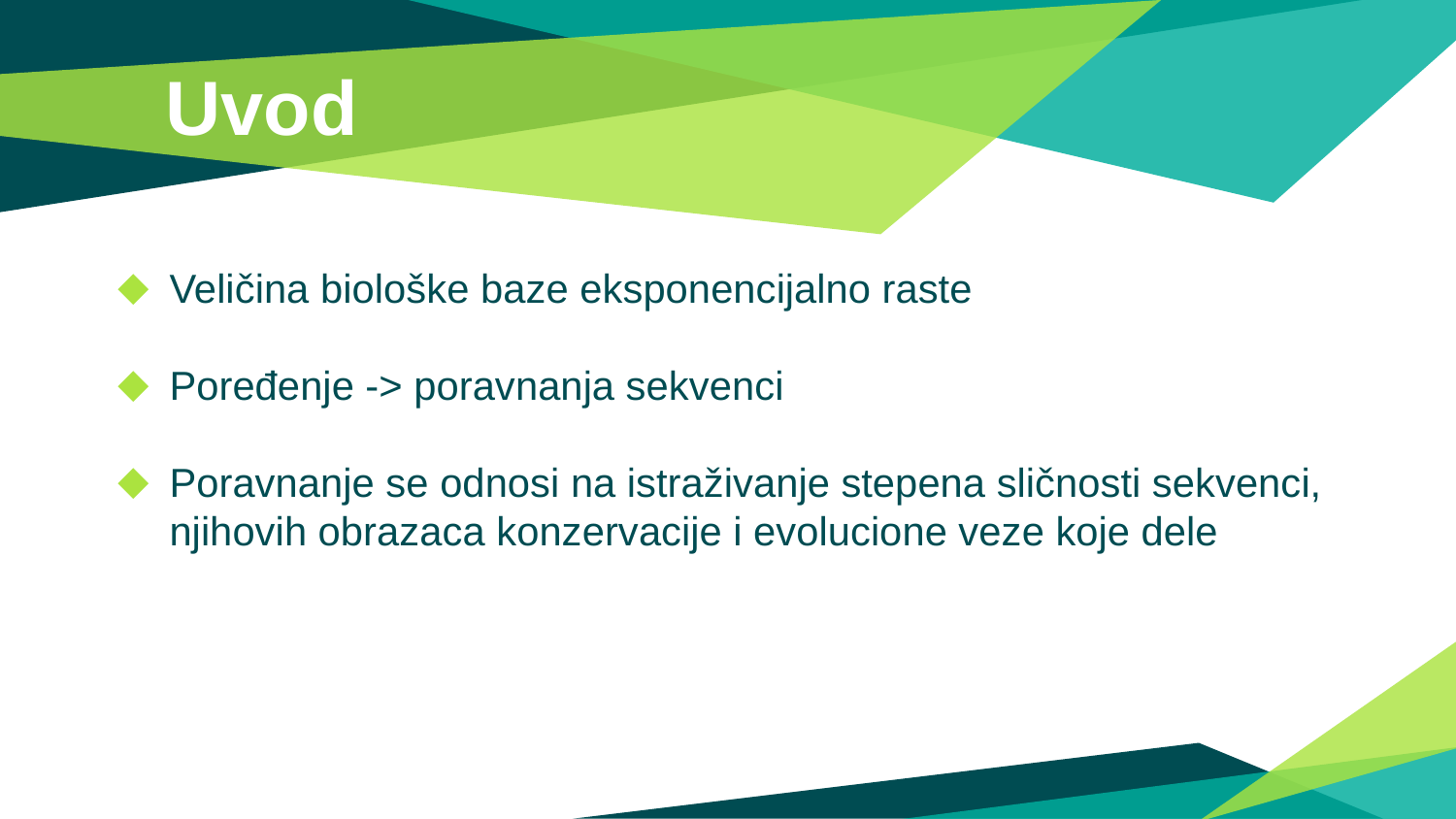

# Uvod
Veličina biološke baze eksponencijalno raste

Poređenje -> poravnanja sekvenci

Poravnanje se odnosi na istraživanje stepena sličnosti sekvenci, njihovih obrazaca konzervacije i evolucione veze koje dele